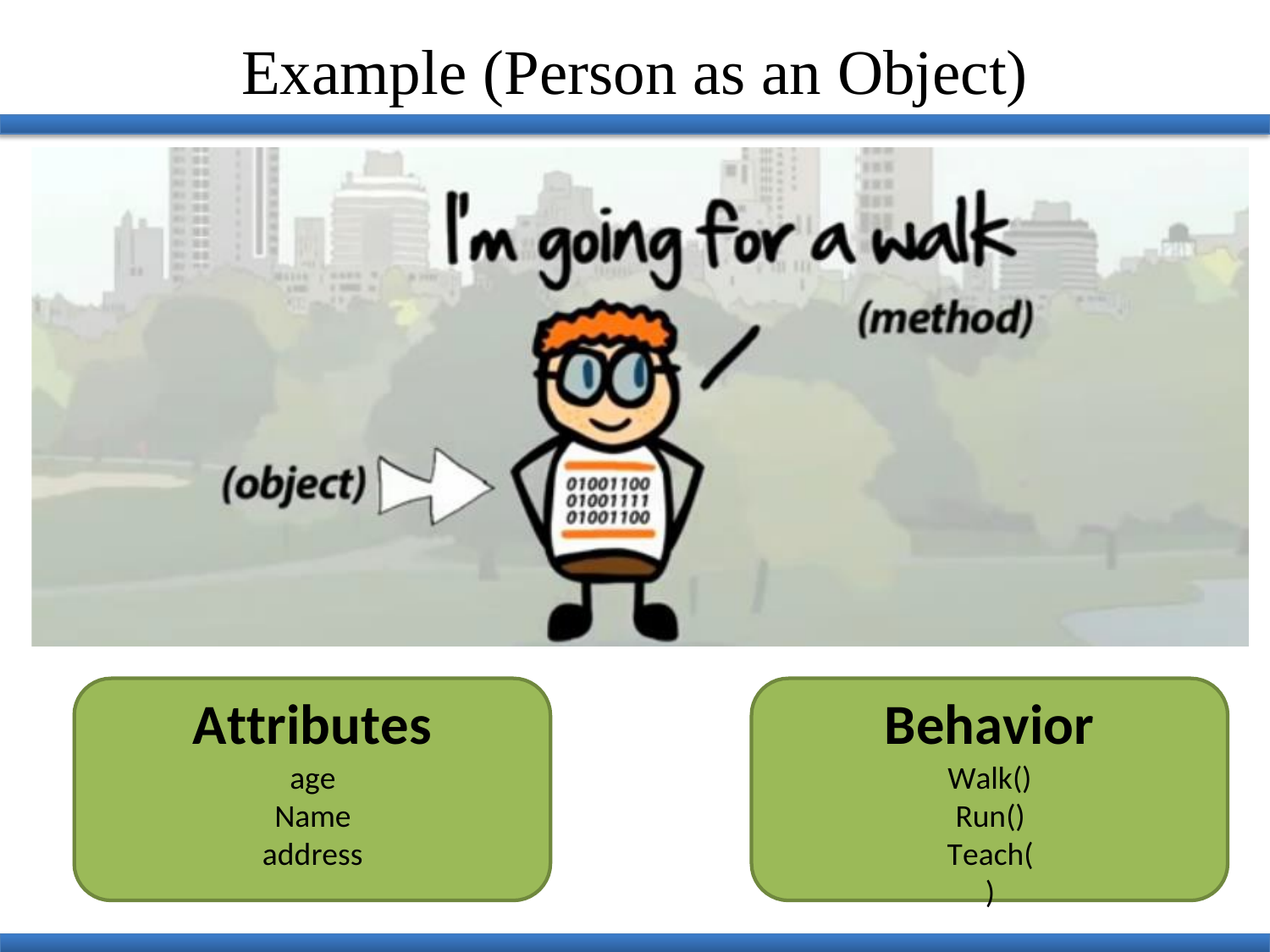

Example (Person as an Object)

Attributes
age Name address
Behavior
Walk()
Run() Teach()